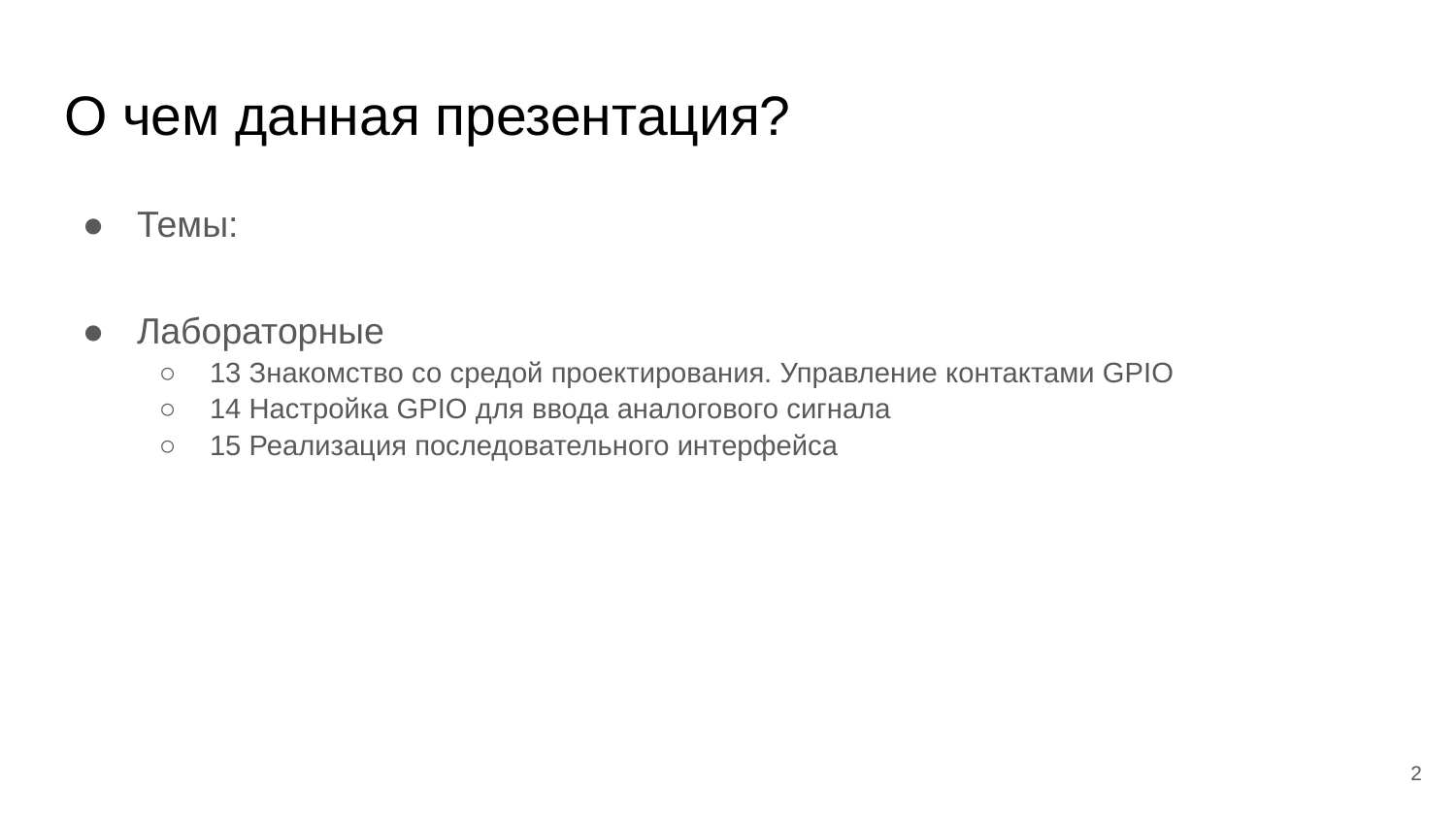

# О чем данная презентация?
Темы:

Лабораторные
13 Знакомство со средой проектирования. Управление контактами GPIO
14 Настройка GPIO для ввода аналогового сигнала
15 Реализация последовательного интерфейса

2